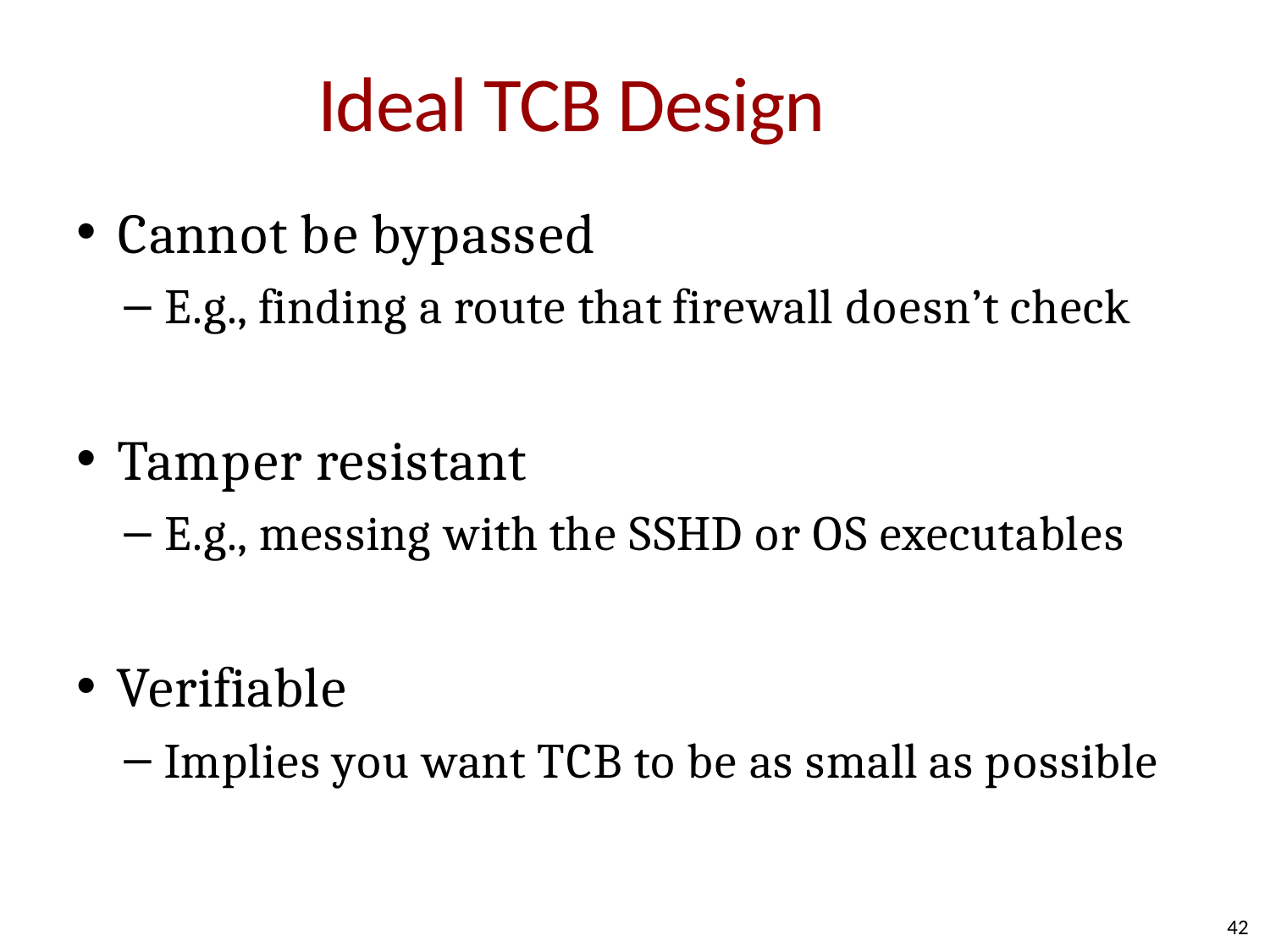

# Ideal TCB Design
Cannot be bypassed
E.g., finding a route that firewall doesn’t check

Tamper resistant
E.g., messing with the SSHD or OS executables

Verifiable
Implies you want TCB to be as small as possible
42